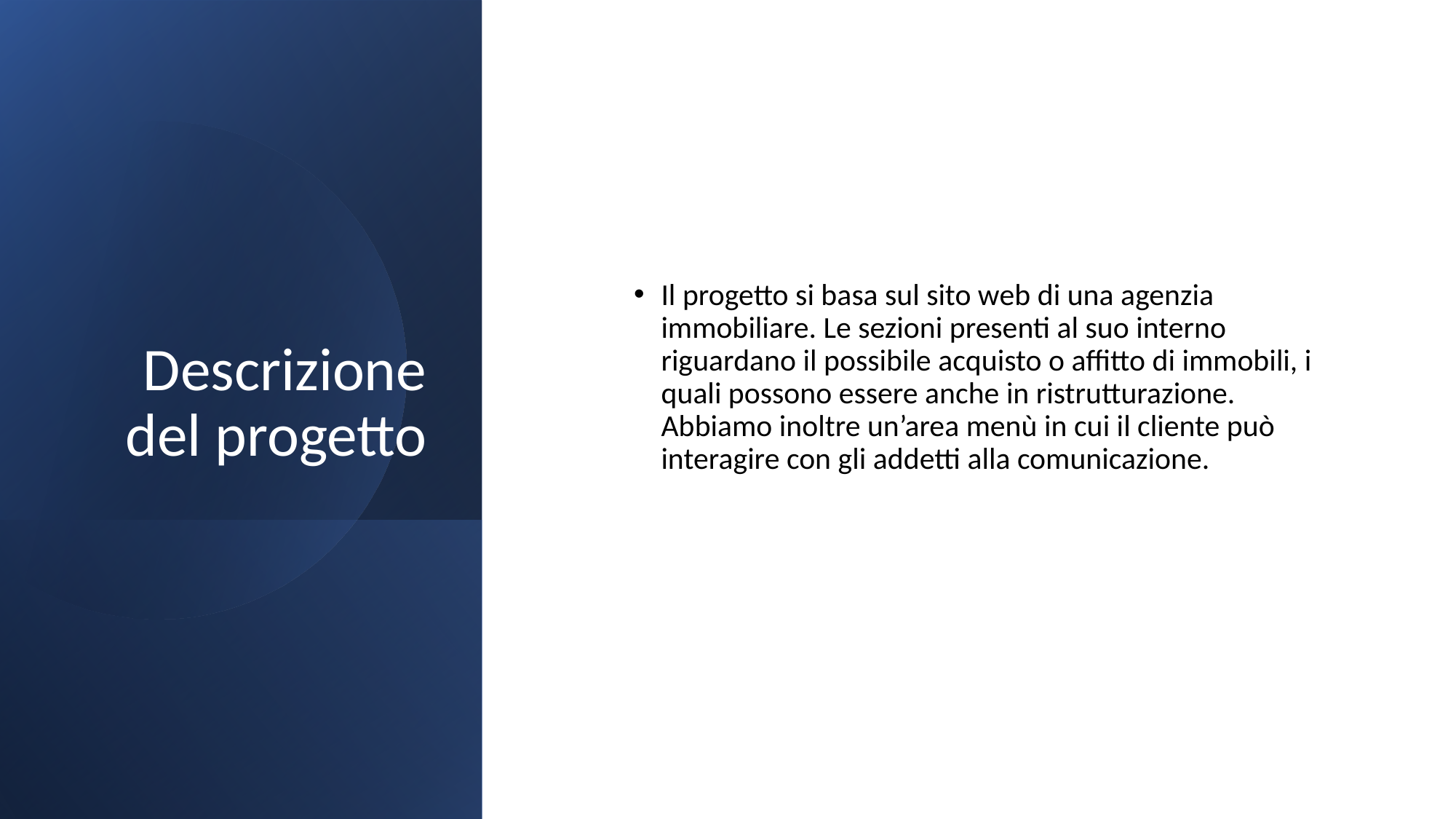

Il progetto si basa sul sito web di una agenzia immobiliare. Le sezioni presenti al suo interno riguardano il possibile acquisto o affitto di immobili, i quali possono essere anche in ristrutturazione. Abbiamo inoltre un’area menù in cui il cliente può interagire con gli addetti alla comunicazione.
# Descrizione del progetto